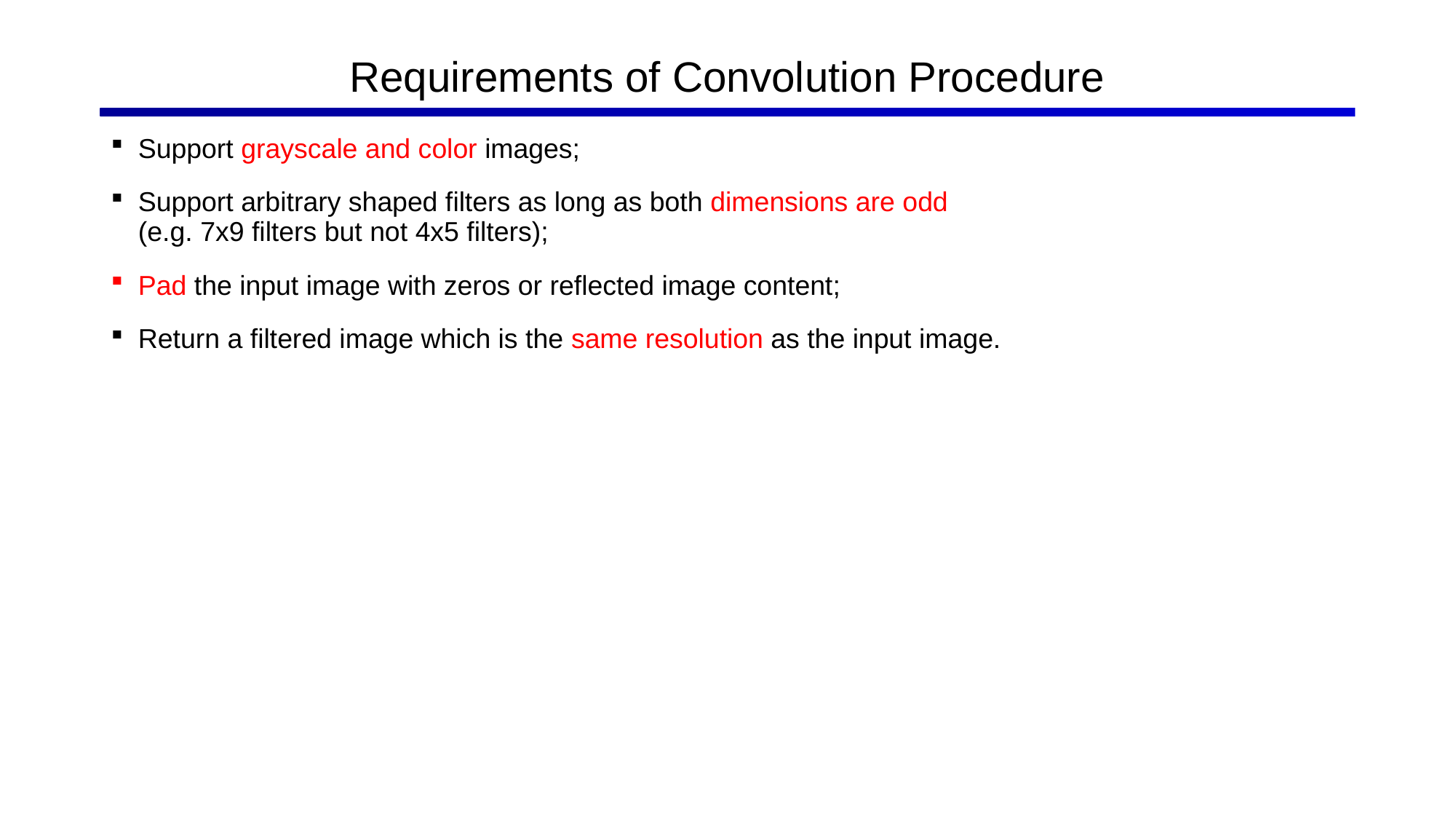

# Requirements of Convolution Procedure
Support grayscale and color images;
Support arbitrary shaped filters as long as both dimensions are odd                                                    (e.g. 7x9 filters but not 4x5 filters);
Pad the input image with zeros or reflected image content;
Return a filtered image which is the same resolution as the input image.